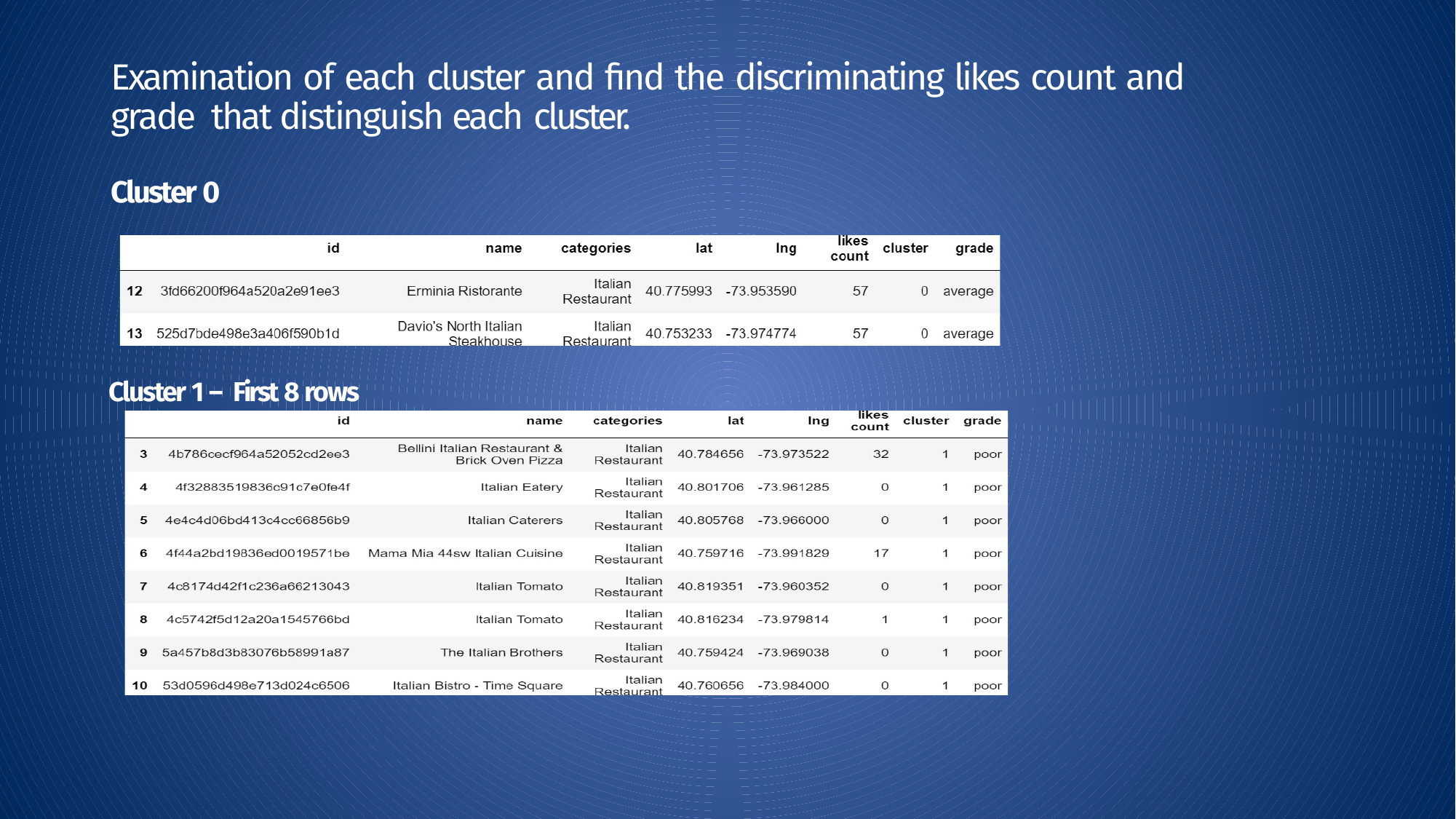

# Examination of each cluster and find the discriminating likes count and grade  that distinguish each cluster.
Cluster 0

Cluster 1 – First 8 rows